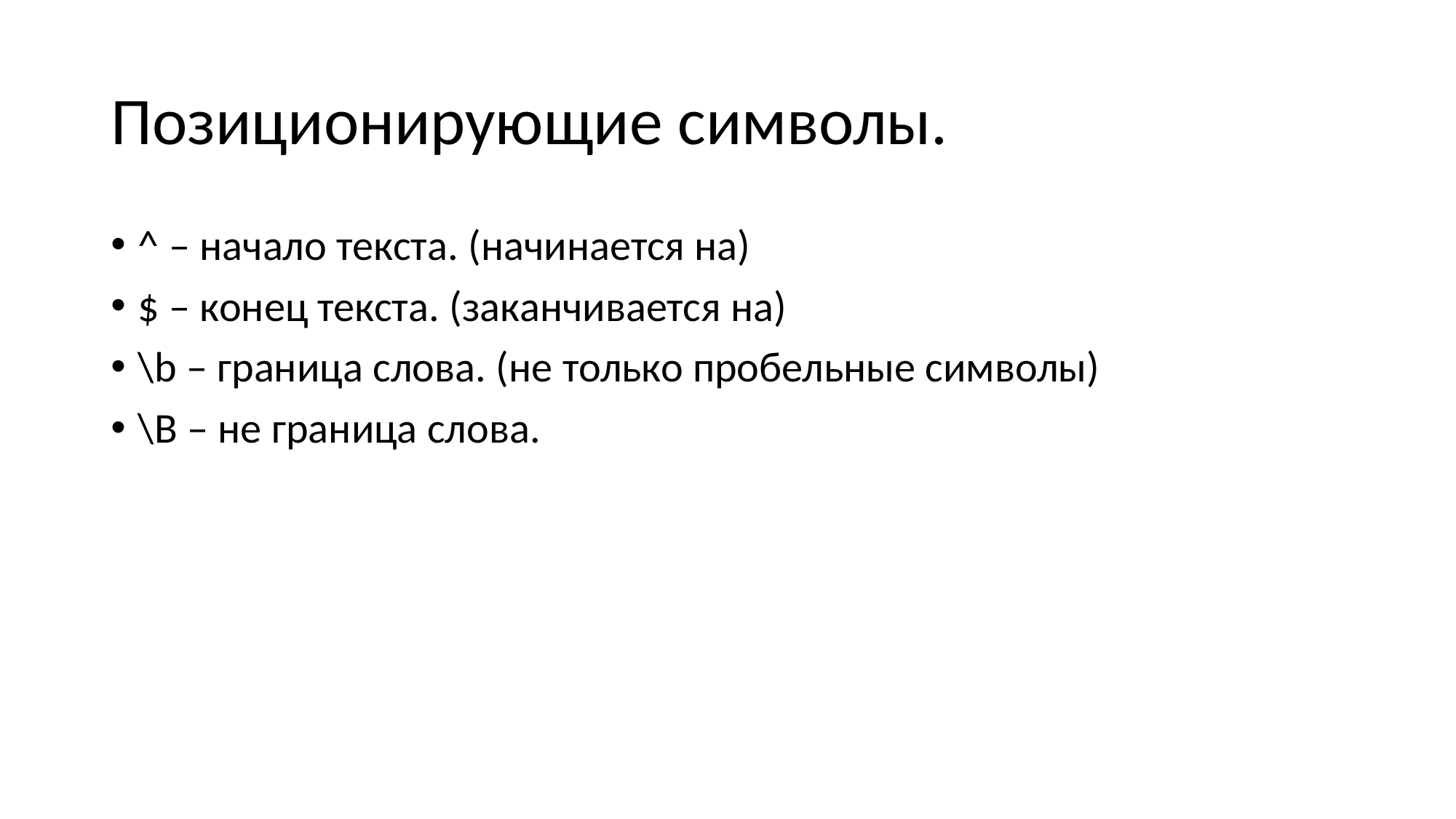

# Позиционирующие символы.
^ – начало текста. (начинается на)
$ – конец текста. (заканчивается на)
\b – граница слова. (не только пробельные символы)
\B – не граница слова.